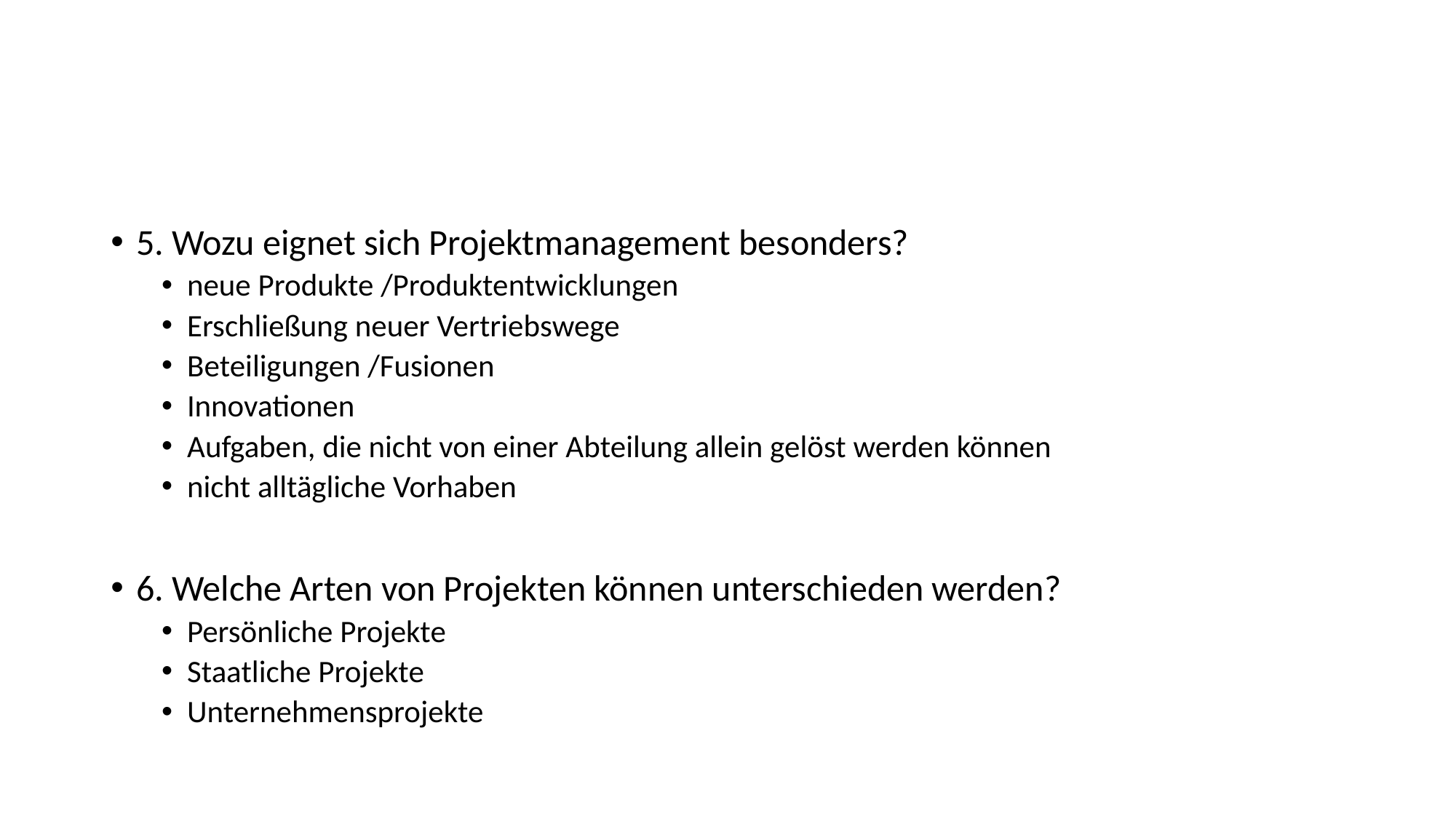

#
5. Wozu eignet sich Projektmanagement besonders?
neue Produkte /Produktentwicklungen
Erschließung neuer Vertriebswege
Beteiligungen /Fusionen
Innovationen
Aufgaben, die nicht von einer Abteilung allein gelöst werden können
nicht alltägliche Vorhaben

6. Welche Arten von Projekten können unterschieden werden?
Persönliche Projekte
Staatliche Projekte
Unternehmensprojekte